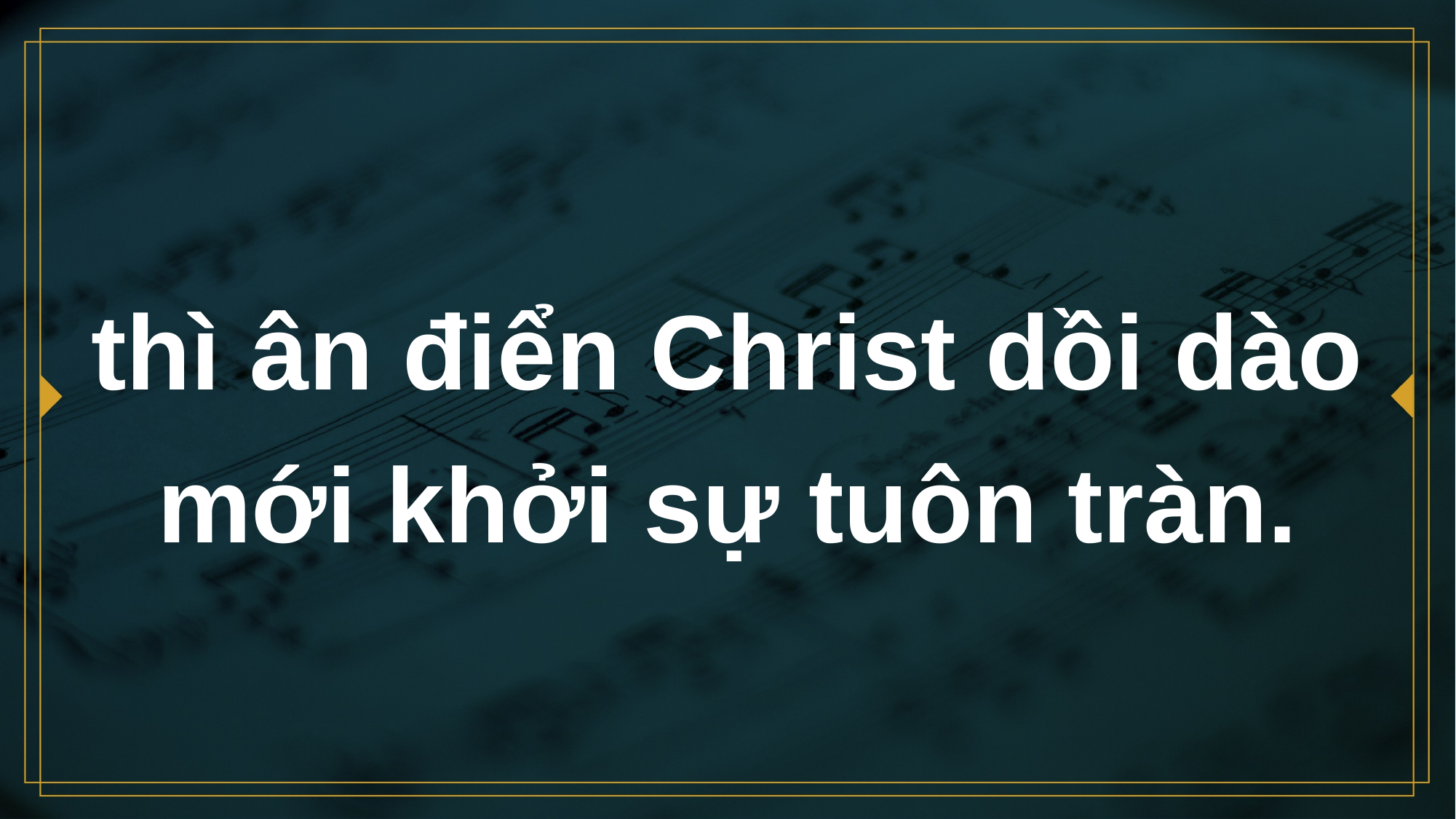

# thì ân điển Christ dồi dào mới khởi sự tuôn tràn.